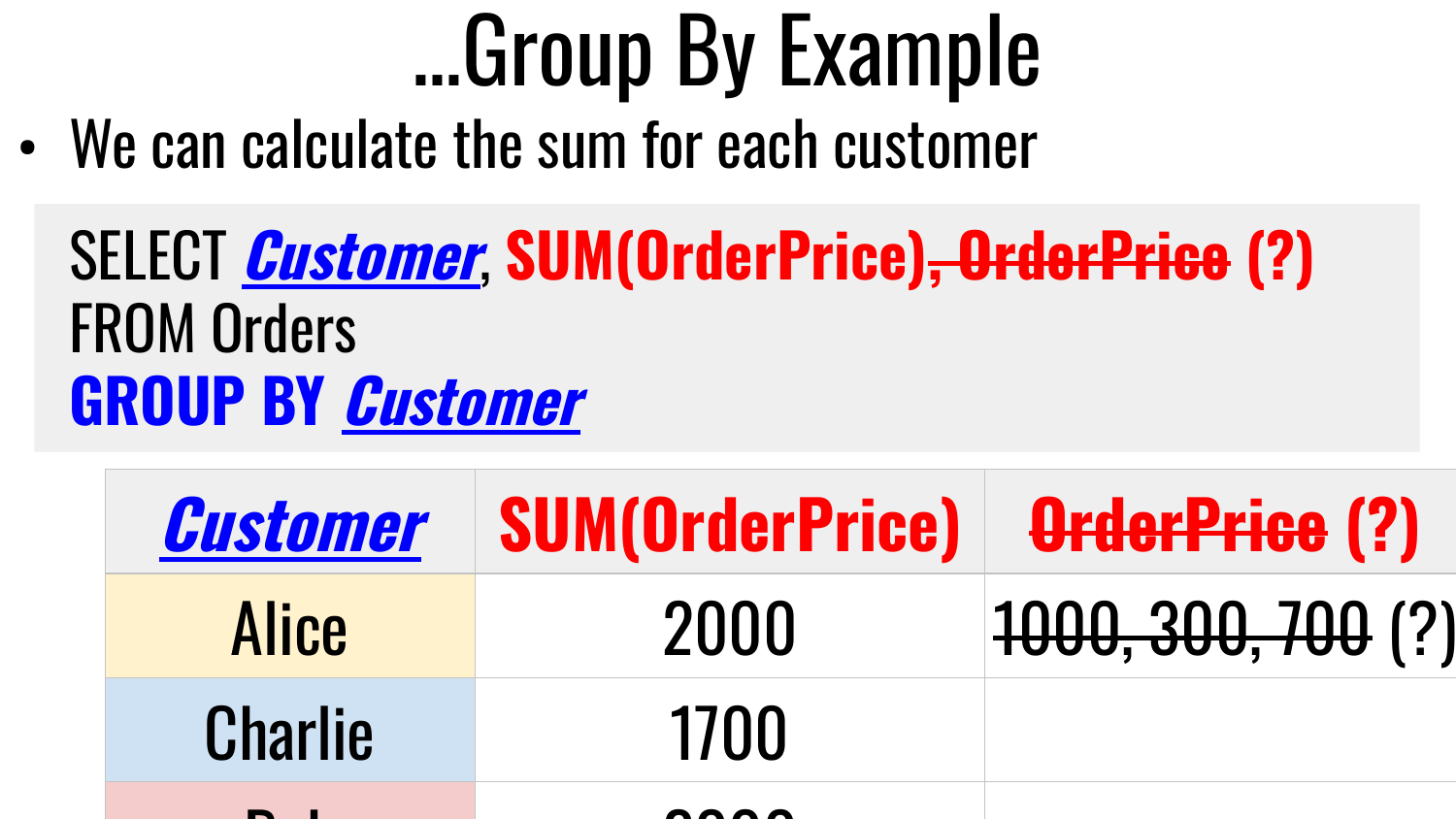

# …Group By Example

We can calculate the sum for each customer

	SELECT Customer, SUM(OrderPrice), OrderPrice (?)
	FROM Orders
	GROUP BY Customer

| Customer | SUM(OrderPrice) | OrderPrice (?) |
| --- | --- | --- |
| Alice | 2000 | 1000, 300, 700 (?) |
| Charlie | 1700 |  |
| Bob | 2000 |  |